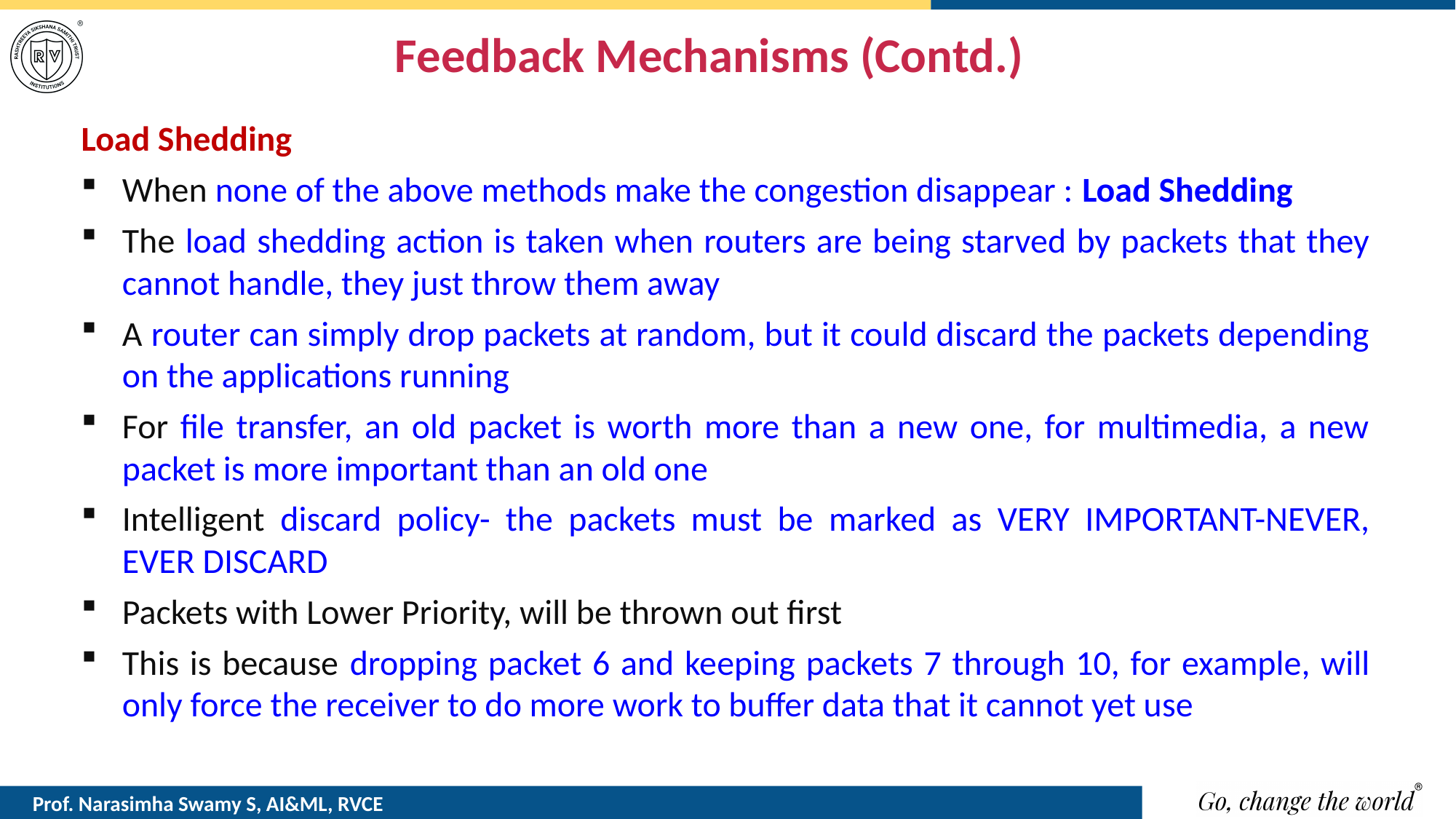

# Feedback Mechanisms (Contd.)
Load Shedding
When none of the above methods make the congestion disappear : Load Shedding
The load shedding action is taken when routers are being starved by packets that they cannot handle, they just throw them away
A router can simply drop packets at random, but it could discard the packets depending on the applications running
For file transfer, an old packet is worth more than a new one, for multimedia, a new packet is more important than an old one
Intelligent discard policy- the packets must be marked as VERY IMPORTANT-NEVER, EVER DISCARD
Packets with Lower Priority, will be thrown out first
This is because dropping packet 6 and keeping packets 7 through 10, for example, will only force the receiver to do more work to buffer data that it cannot yet use